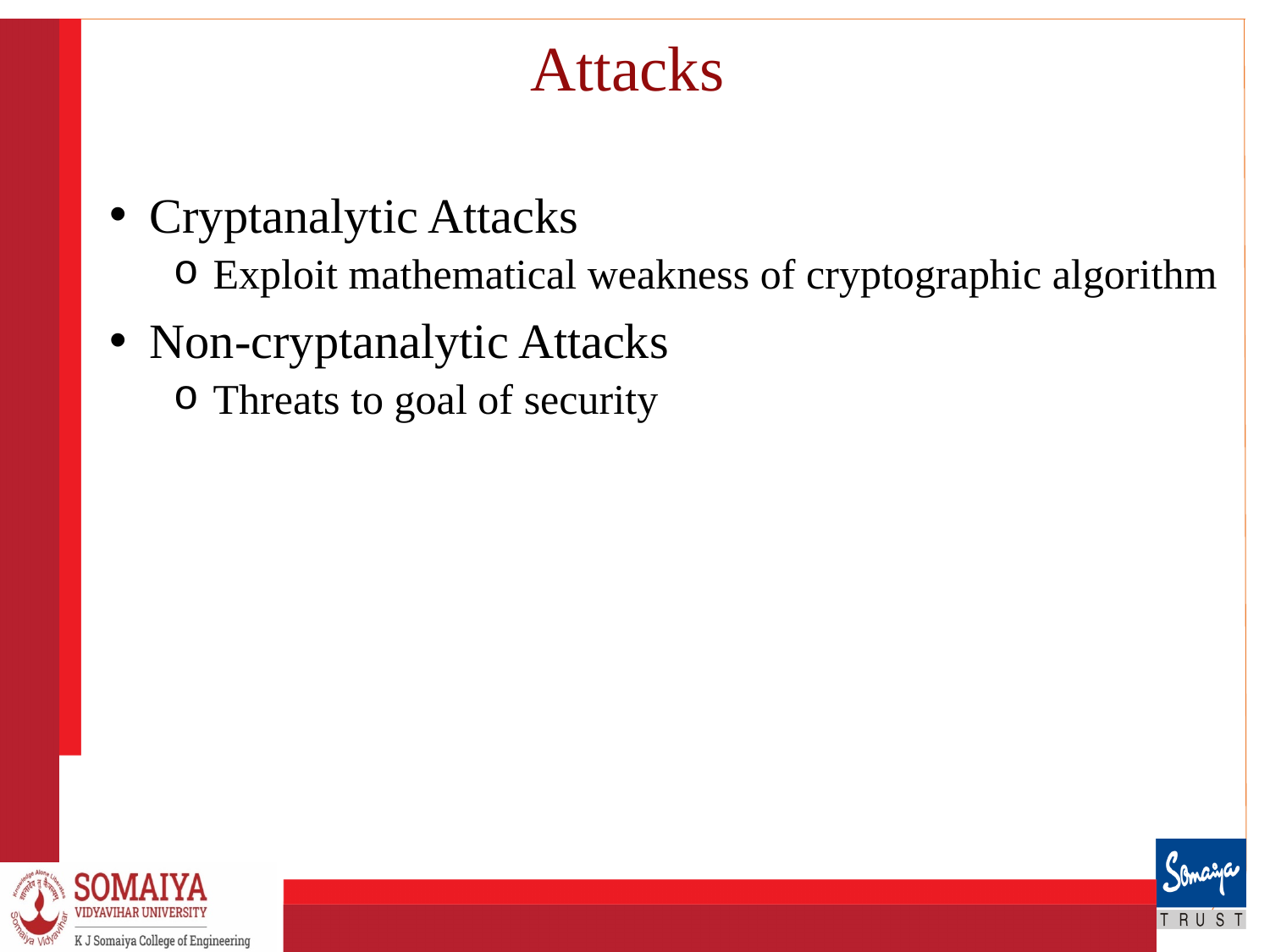

# Attacks
Cryptanalytic Attacks
Exploit mathematical weakness of cryptographic algorithm
Non-cryptanalytic Attacks
Threats to goal of security